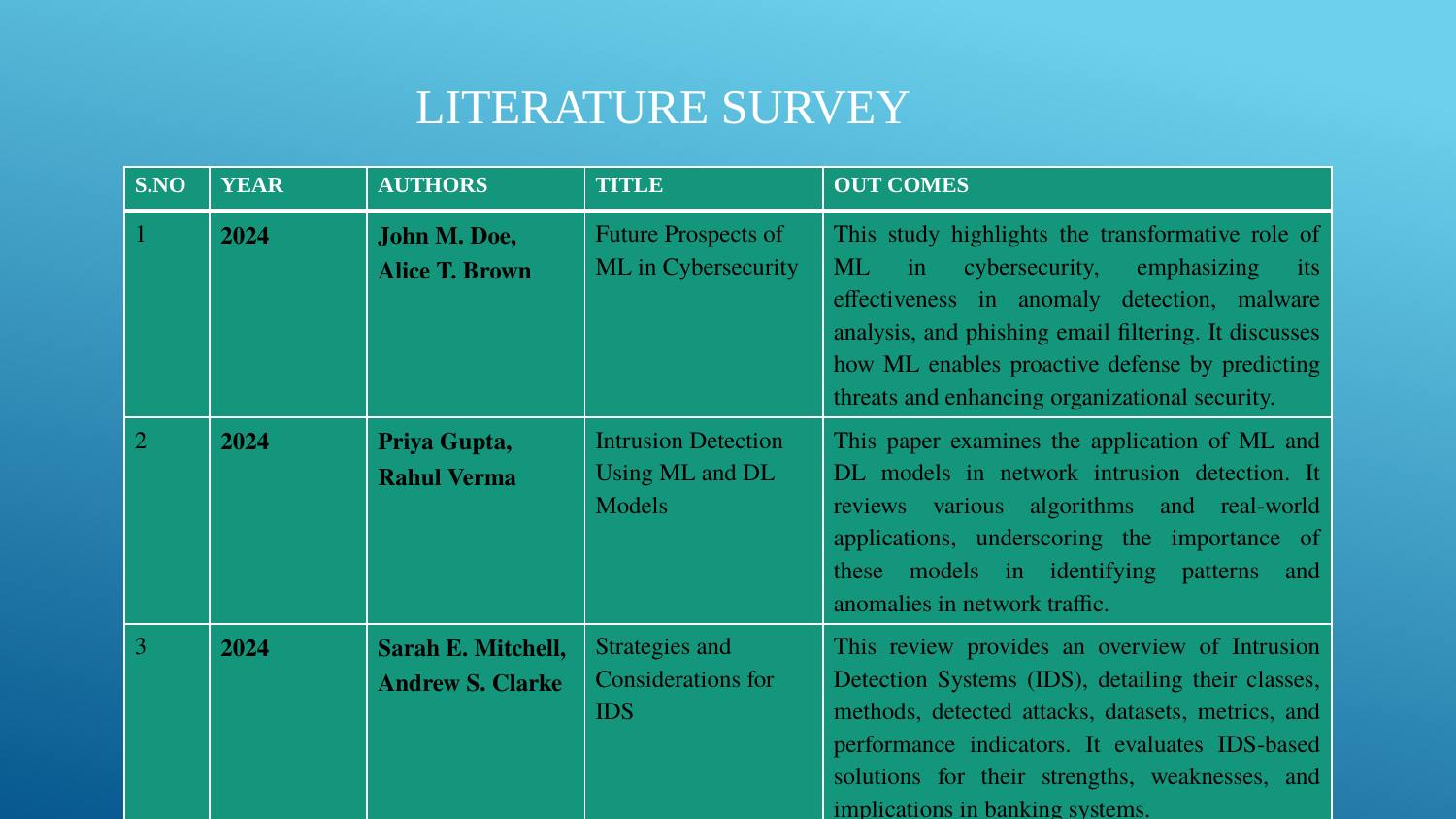

# Literature Survey
| S.NO | YEAR | AUTHORS | TITLE | OUT COMES |
| --- | --- | --- | --- | --- |
| 1 | 2024 | John M. Doe, Alice T. Brown | Future Prospects of ML in Cybersecurity | This study highlights the transformative role of ML in cybersecurity, emphasizing its effectiveness in anomaly detection, malware analysis, and phishing email filtering. It discusses how ML enables proactive defense by predicting threats and enhancing organizational security. |
| 2 | 2024 | Priya Gupta, Rahul Verma | Intrusion Detection Using ML and DL Models | This paper examines the application of ML and DL models in network intrusion detection. It reviews various algorithms and real-world applications, underscoring the importance of these models in identifying patterns and anomalies in network traffic. |
| 3 | 2024 | Sarah E. Mitchell, Andrew S. Clarke | Strategies and Considerations for IDS | This review provides an overview of Intrusion Detection Systems (IDS), detailing their classes, methods, detected attacks, datasets, metrics, and performance indicators. It evaluates IDS-based solutions for their strengths, weaknesses, and implications in banking systems. |